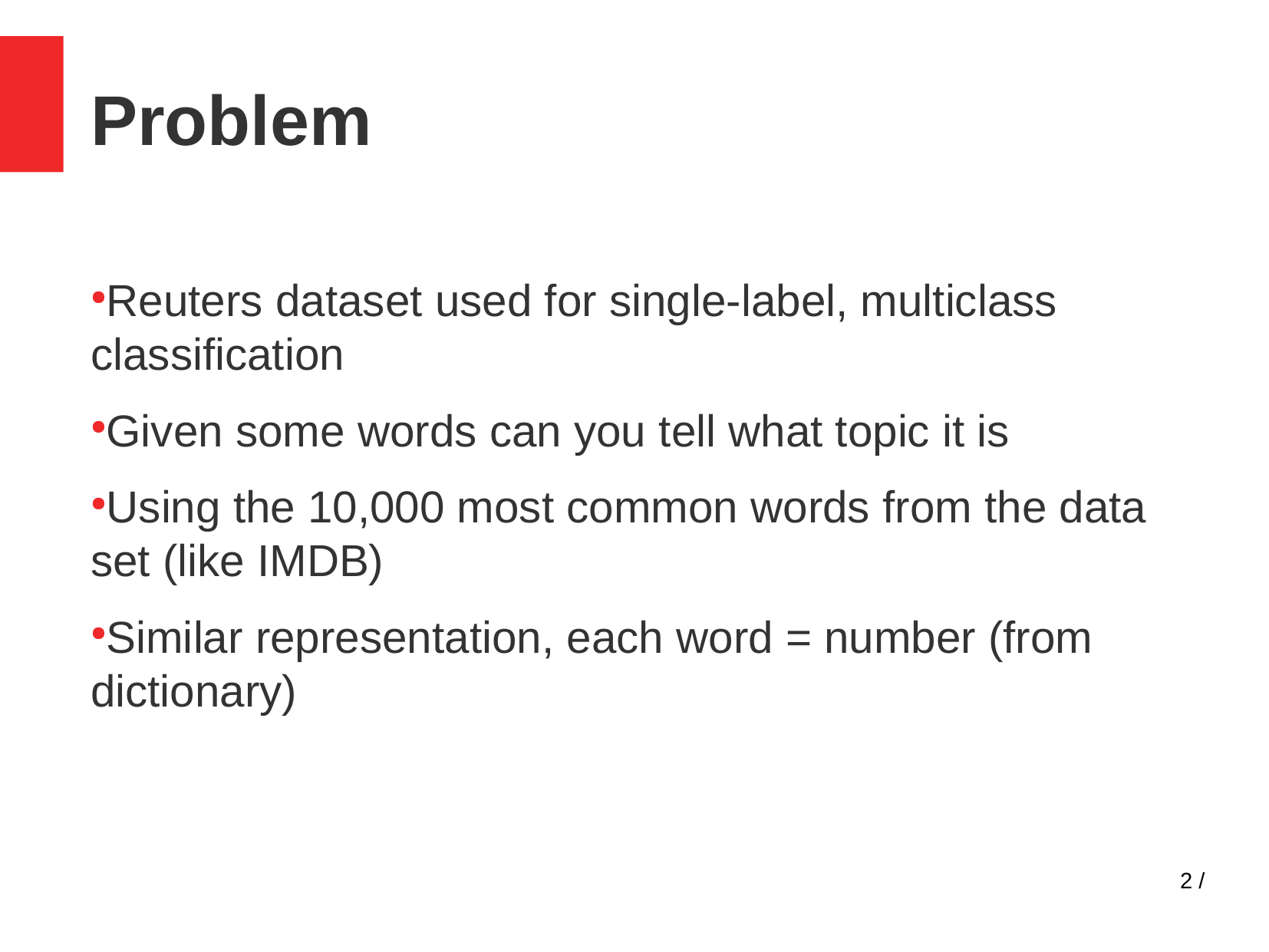

Problem
Reuters dataset used for single-label, multiclass classification
Given some words can you tell what topic it is
Using the 10,000 most common words from the data set (like IMDB)
Similar representation, each word = number (from dictionary)
2 /